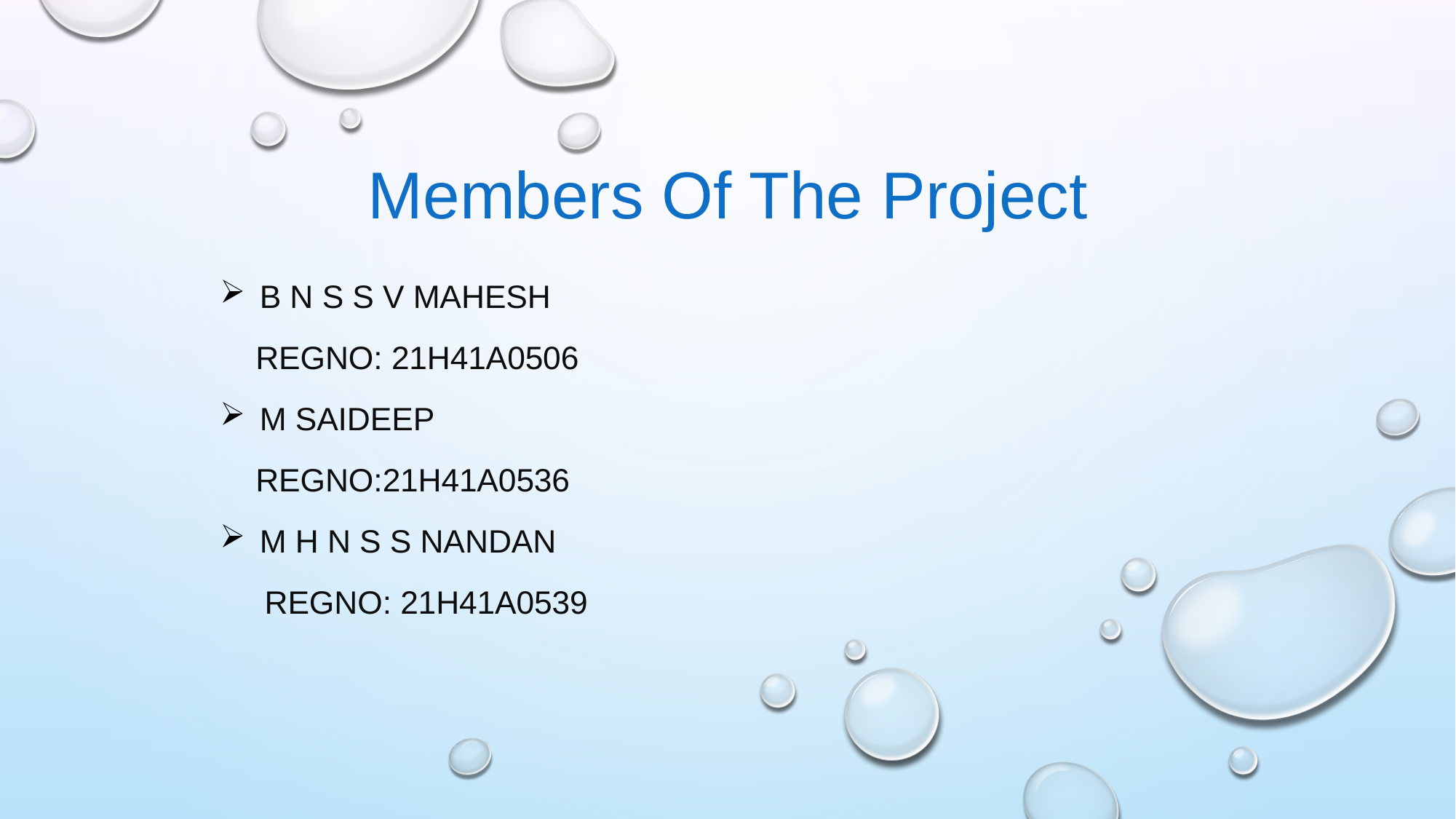

# Members Of The Project
B N S S V MAHESH
    REGNO: 21H41A0506
M Saideep
    REGNO:21H41A0536
M H N S S NANDAN
     REGNO: 21H41A0539